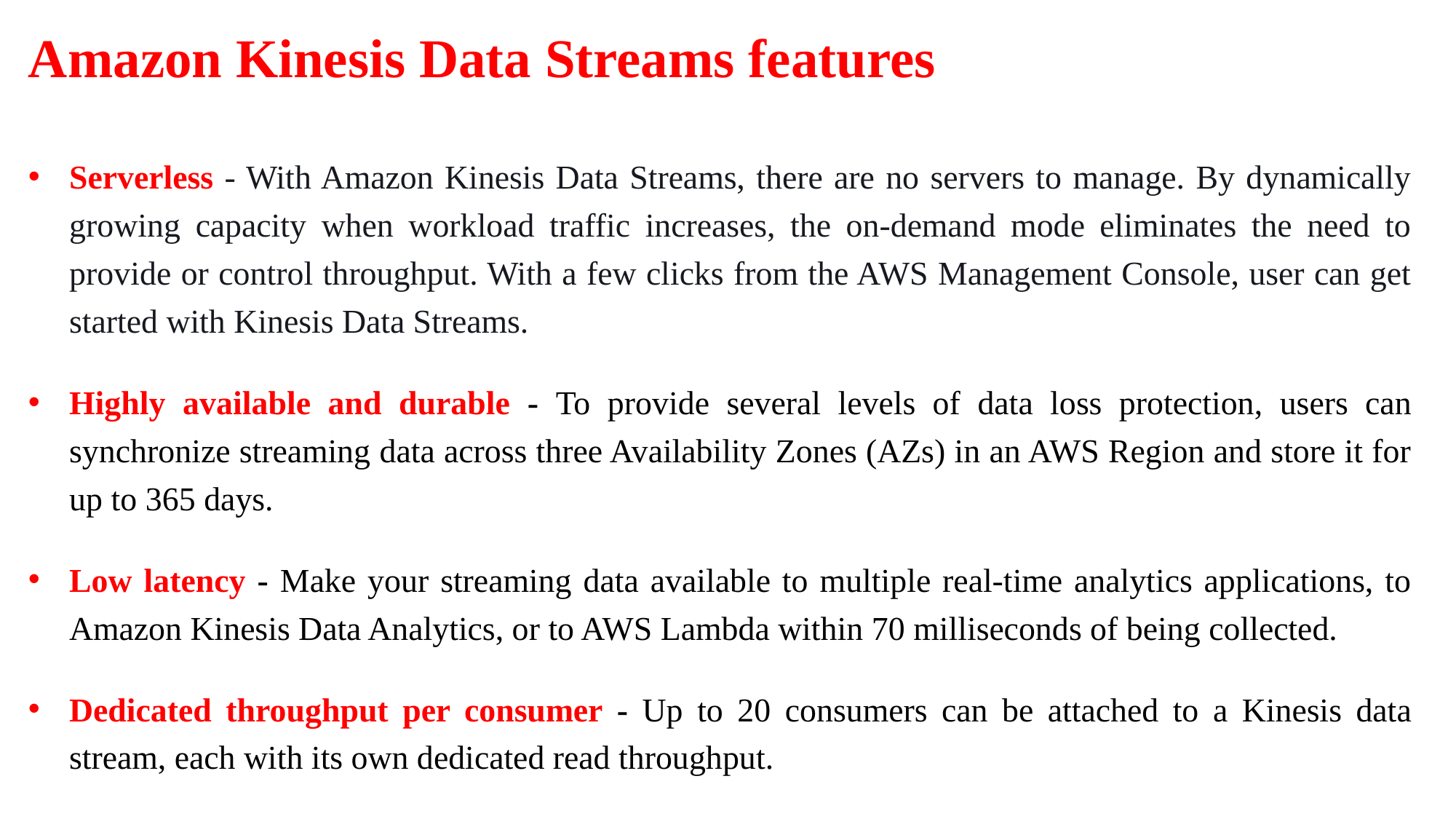

Amazon Kinesis Data Streams features
Serverless - With Amazon Kinesis Data Streams, there are no servers to manage. By dynamically growing capacity when workload traffic increases, the on-demand mode eliminates the need to provide or control throughput. With a few clicks from the AWS Management Console, user can get started with Kinesis Data Streams.
Highly available and durable - To provide several levels of data loss protection, users can synchronize streaming data across three Availability Zones (AZs) in an AWS Region and store it for up to 365 days.
Low latency - Make your streaming data available to multiple real-time analytics applications, to Amazon Kinesis Data Analytics, or to AWS Lambda within 70 milliseconds of being collected.
Dedicated throughput per consumer - Up to 20 consumers can be attached to a Kinesis data stream, each with its own dedicated read throughput.